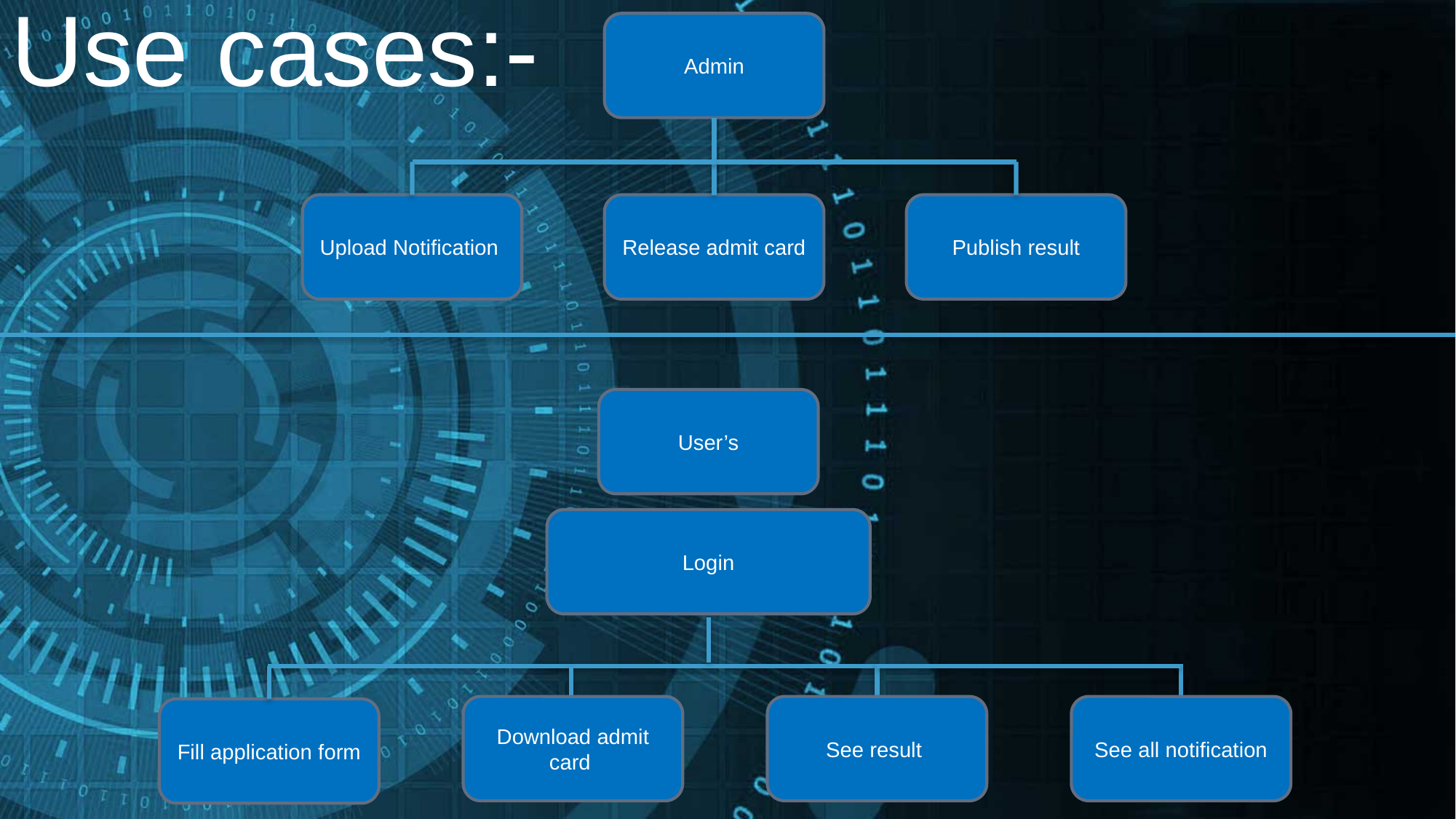

Use cases:-
Admin
Upload Notification
Release admit card
Publish result
User’s
Login
Download admit card
See result
See all notification
Fill application form